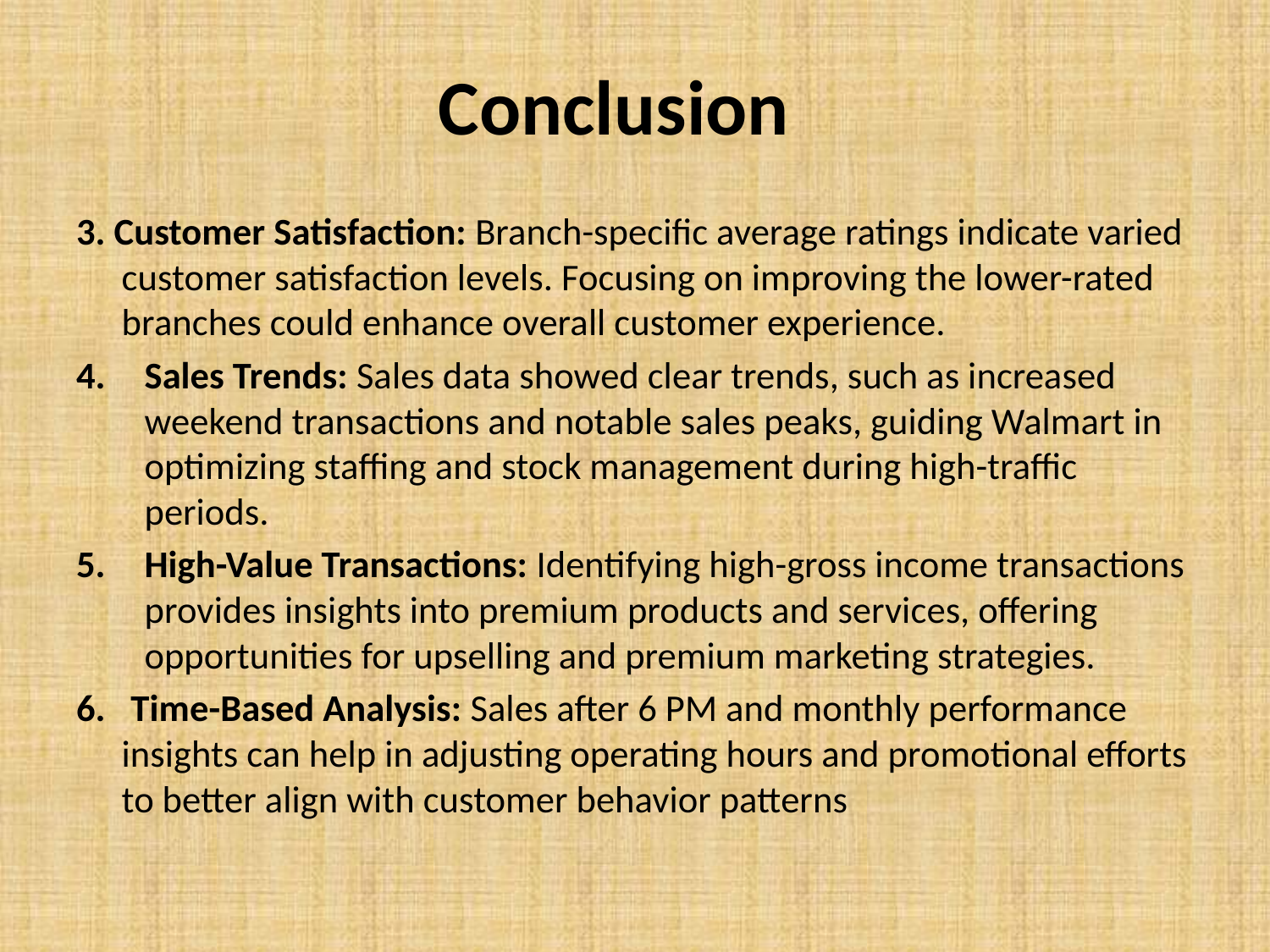

# Conclusion
3. Customer Satisfaction: Branch-specific average ratings indicate varied customer satisfaction levels. Focusing on improving the lower-rated branches could enhance overall customer experience.
Sales Trends: Sales data showed clear trends, such as increased weekend transactions and notable sales peaks, guiding Walmart in optimizing staffing and stock management during high-traffic periods.
High-Value Transactions: Identifying high-gross income transactions provides insights into premium products and services, offering opportunities for upselling and premium marketing strategies.
6.   Time-Based Analysis: Sales after 6 PM and monthly performance insights can help in adjusting operating hours and promotional efforts to better align with customer behavior patterns